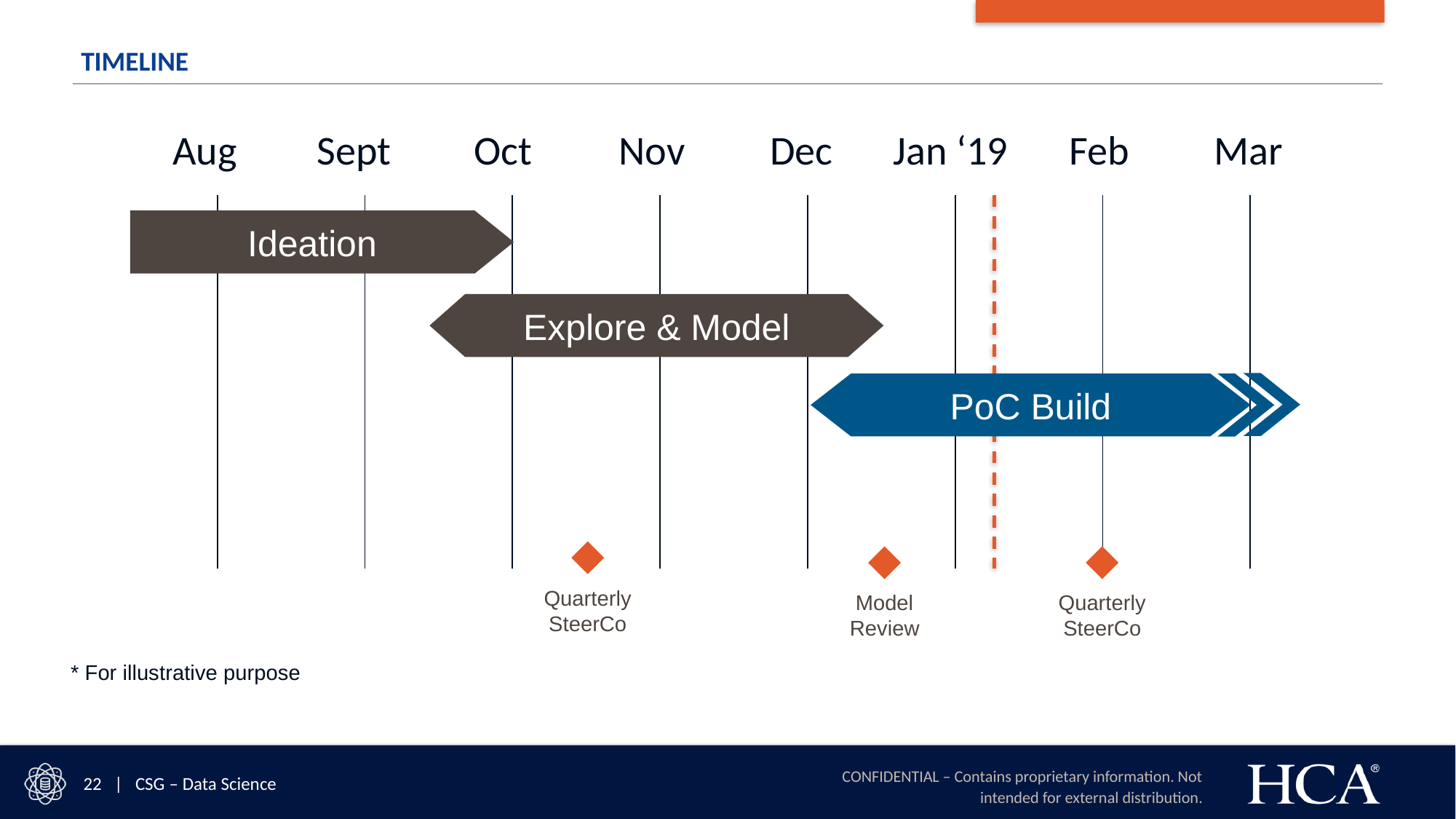

# TIMELINE
| Aug | Sept | Oct | Nov | Dec | Jan ‘19 | Feb | Mar |
| --- | --- | --- | --- | --- | --- | --- | --- |
|  |  |  |  |  |  |  |
| --- | --- | --- | --- | --- | --- | --- |
Ideation
Explore & Model

PoC Build

Quarterly
SteerCo
Model
Review
Quarterly
SteerCo
* For illustrative purpose